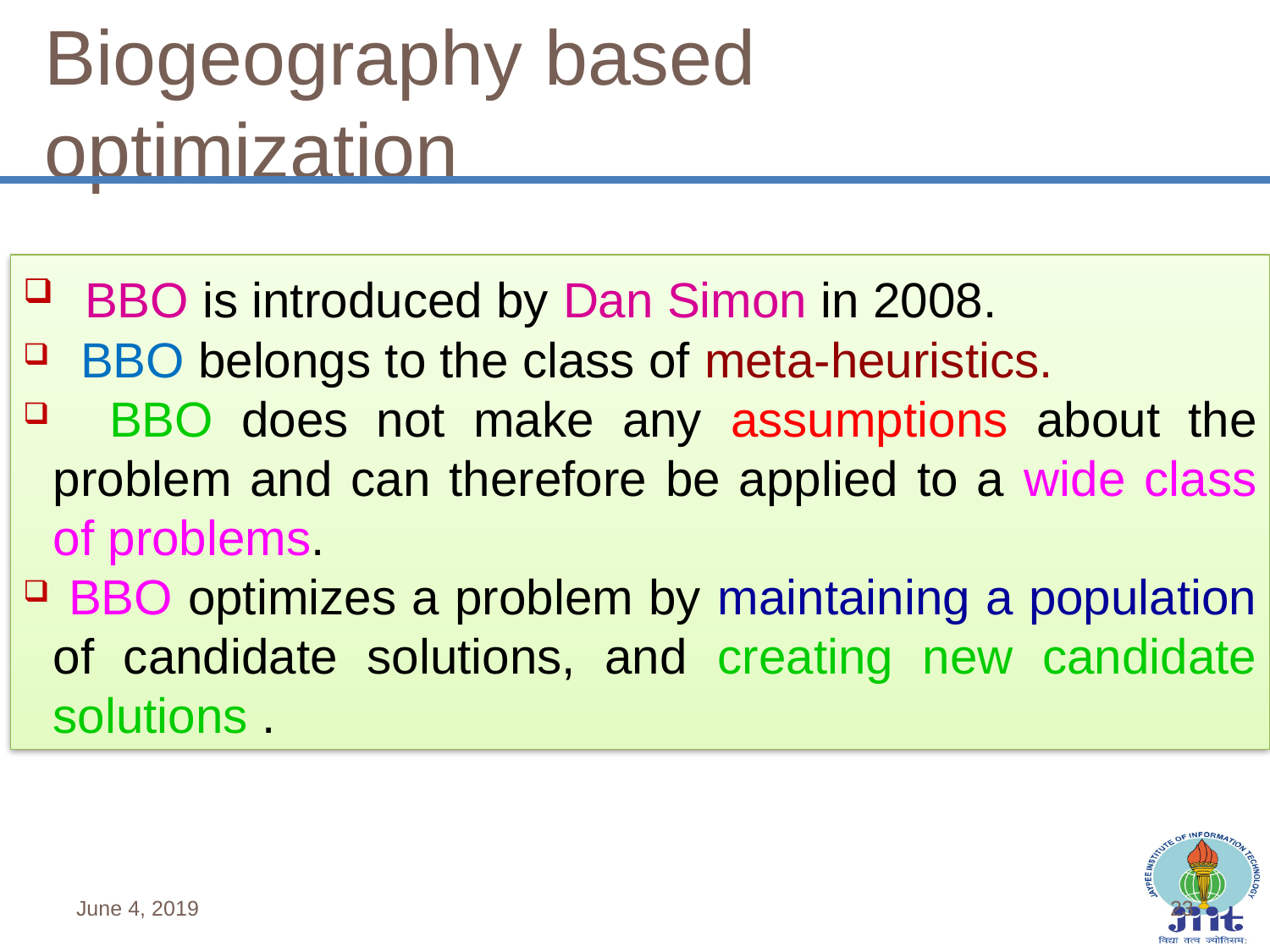

Biogeography based optimization
  BBO is introduced by Dan Simon in 2008.
  BBO belongs to the class of meta-heuristics.
  BBO does not make any assumptions about the problem and can therefore be applied to a wide class of problems.
 BBO optimizes a problem by maintaining a population of candidate solutions, and creating new candidate solutions .
June 4, 2019
23